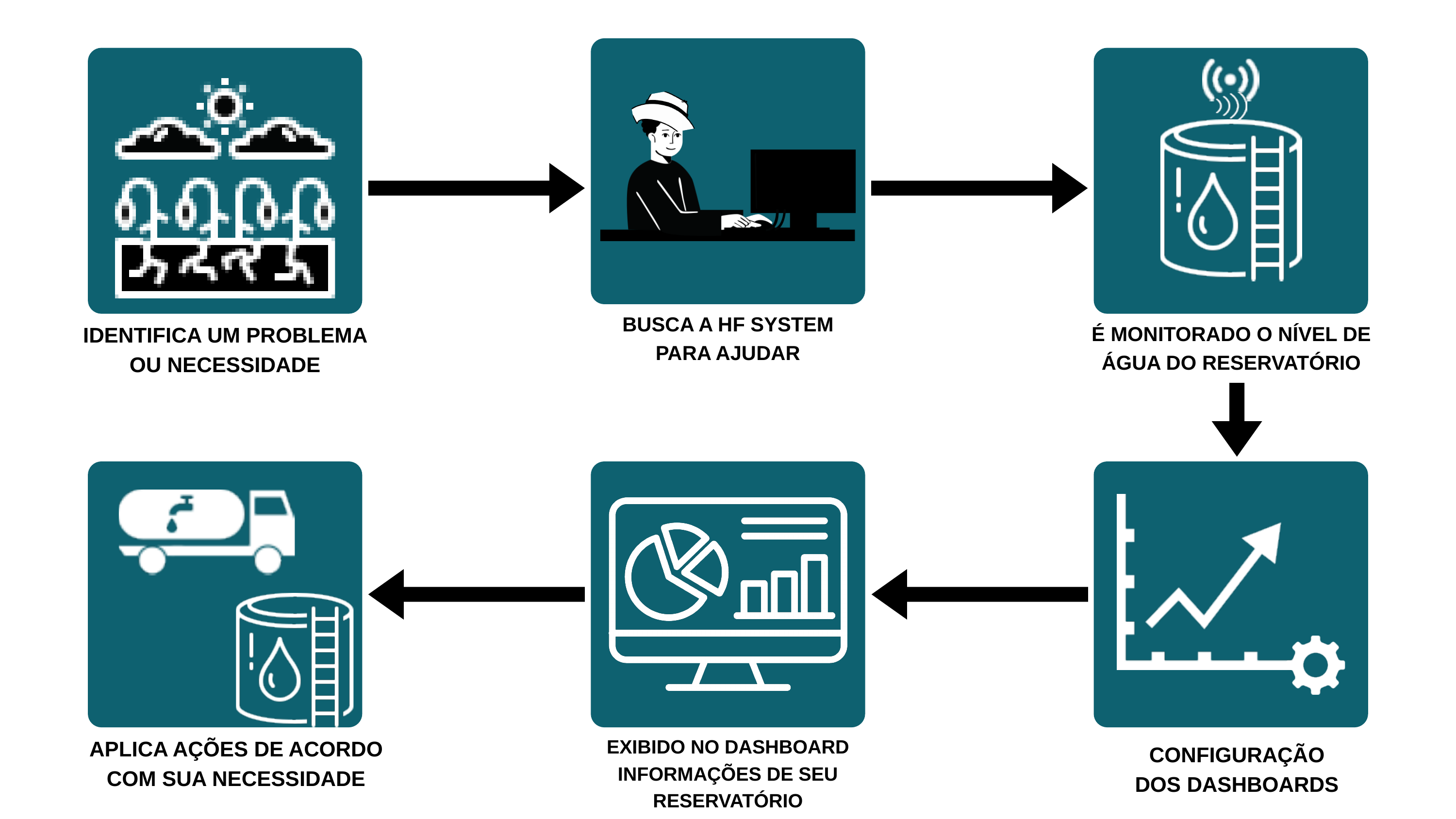

BUSCA A HF SYSTEM PARA AJUDAR
IDENTIFICA UM PROBLEMA OU NECESSIDADE
É MONITORADO O NÍVEL DE ÁGUA DO RESERVATÓRIO

EXIBIDO NO DASHBOARD INFORMAÇÕES DE SEU RESERVATÓRIO
APLICA AÇÕES DE ACORDO COM SUA NECESSIDADE
CONFIGURAÇÃO
 DOS DASHBOARDS